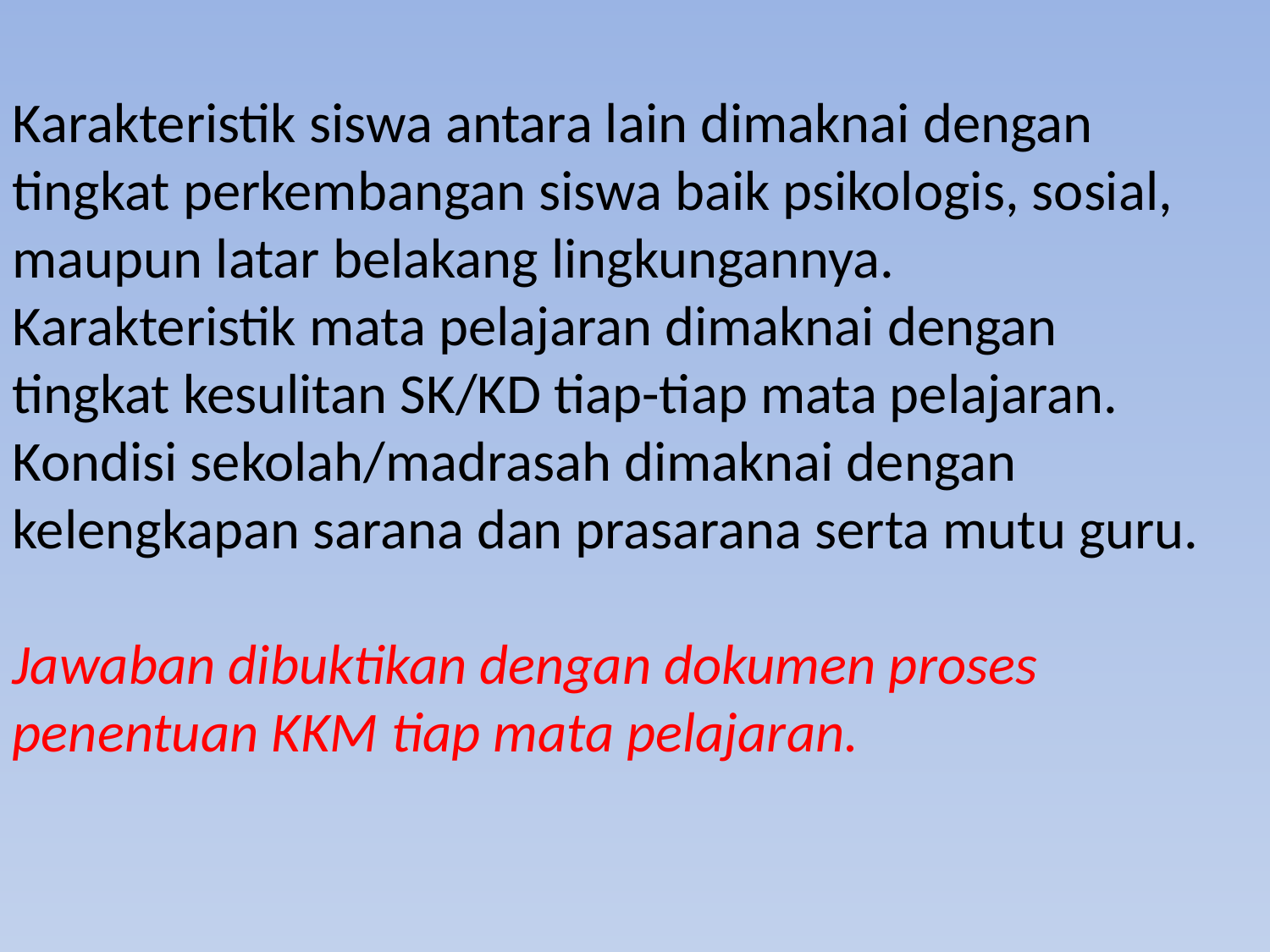

Karakteristik siswa antara lain dimaknai dengan tingkat perkembangan siswa baik psikologis, sosial, maupun latar belakang lingkungannya.
Karakteristik mata pelajaran dimaknai dengan tingkat kesulitan SK/KD tiap-tiap mata pelajaran.
Kondisi sekolah/madrasah dimaknai dengan kelengkapan sarana dan prasarana serta mutu guru.

Jawaban dibuktikan dengan dokumen proses penentuan KKM tiap mata pelajaran.